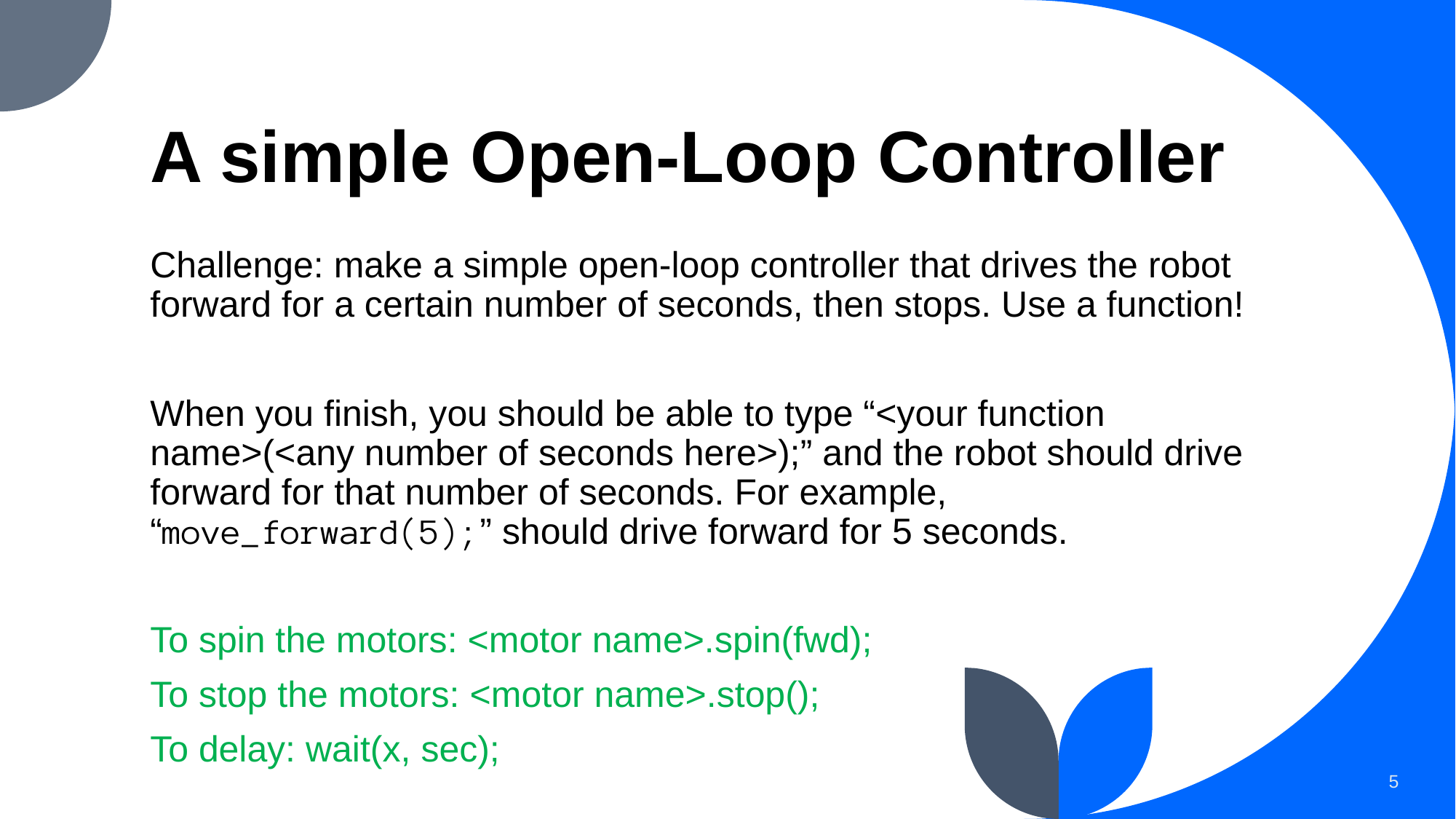

# A simple Open-Loop Controller
Challenge: make a simple open-loop controller that drives the robot forward for a certain number of seconds, then stops. Use a function!

When you finish, you should be able to type “<your function name>(<any number of seconds here>);” and the robot should drive forward for that number of seconds. For example, “move_forward(5);” should drive forward for 5 seconds.

To spin the motors: <motor name>.spin(fwd);
To stop the motors: <motor name>.stop();
To delay: wait(x, sec);
5